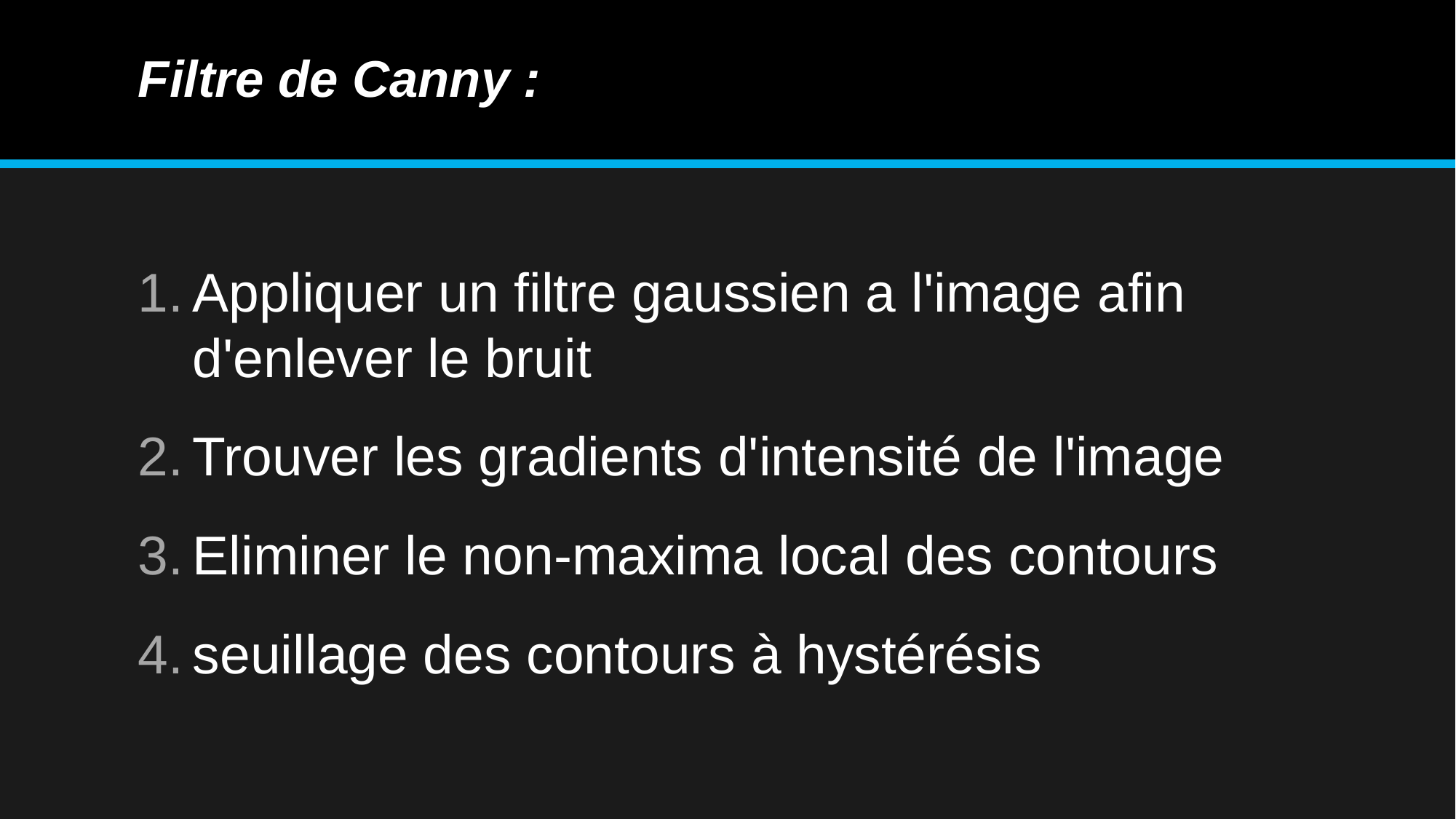

# Filtre de Canny :
Appliquer un filtre gaussien a l'image afin d'enlever le bruit
Trouver les gradients d'intensité de l'image
Eliminer le non-maxima local des contours
seuillage des contours à hystérésis